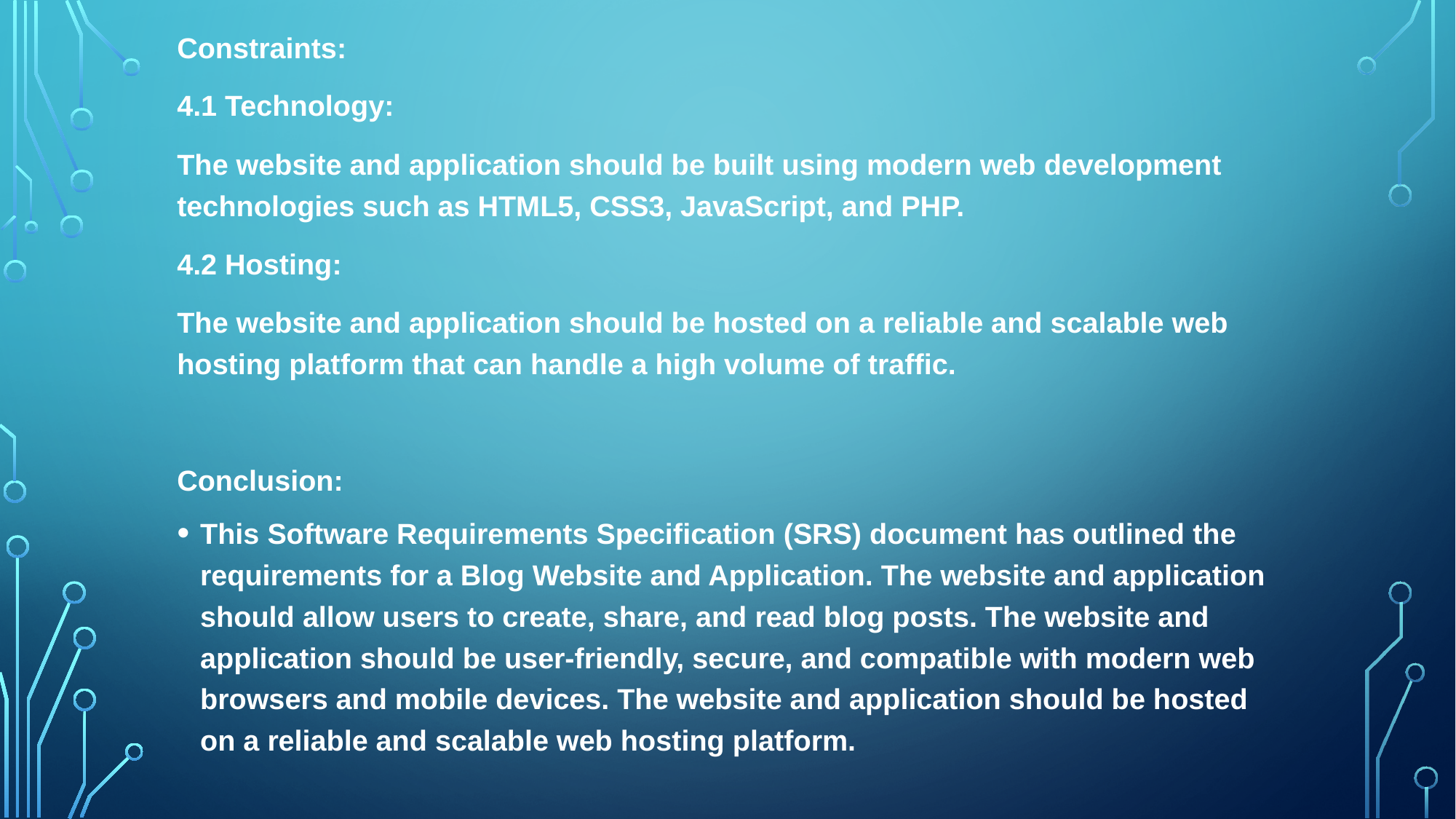

Constraints:
4.1 Technology:
The website and application should be built using modern web development technologies such as HTML5, CSS3, JavaScript, and PHP.
4.2 Hosting:
The website and application should be hosted on a reliable and scalable web hosting platform that can handle a high volume of traffic.

Conclusion:
This Software Requirements Specification (SRS) document has outlined the requirements for a Blog Website and Application. The website and application should allow users to create, share, and read blog posts. The website and application should be user-friendly, secure, and compatible with modern web browsers and mobile devices. The website and application should be hosted on a reliable and scalable web hosting platform.